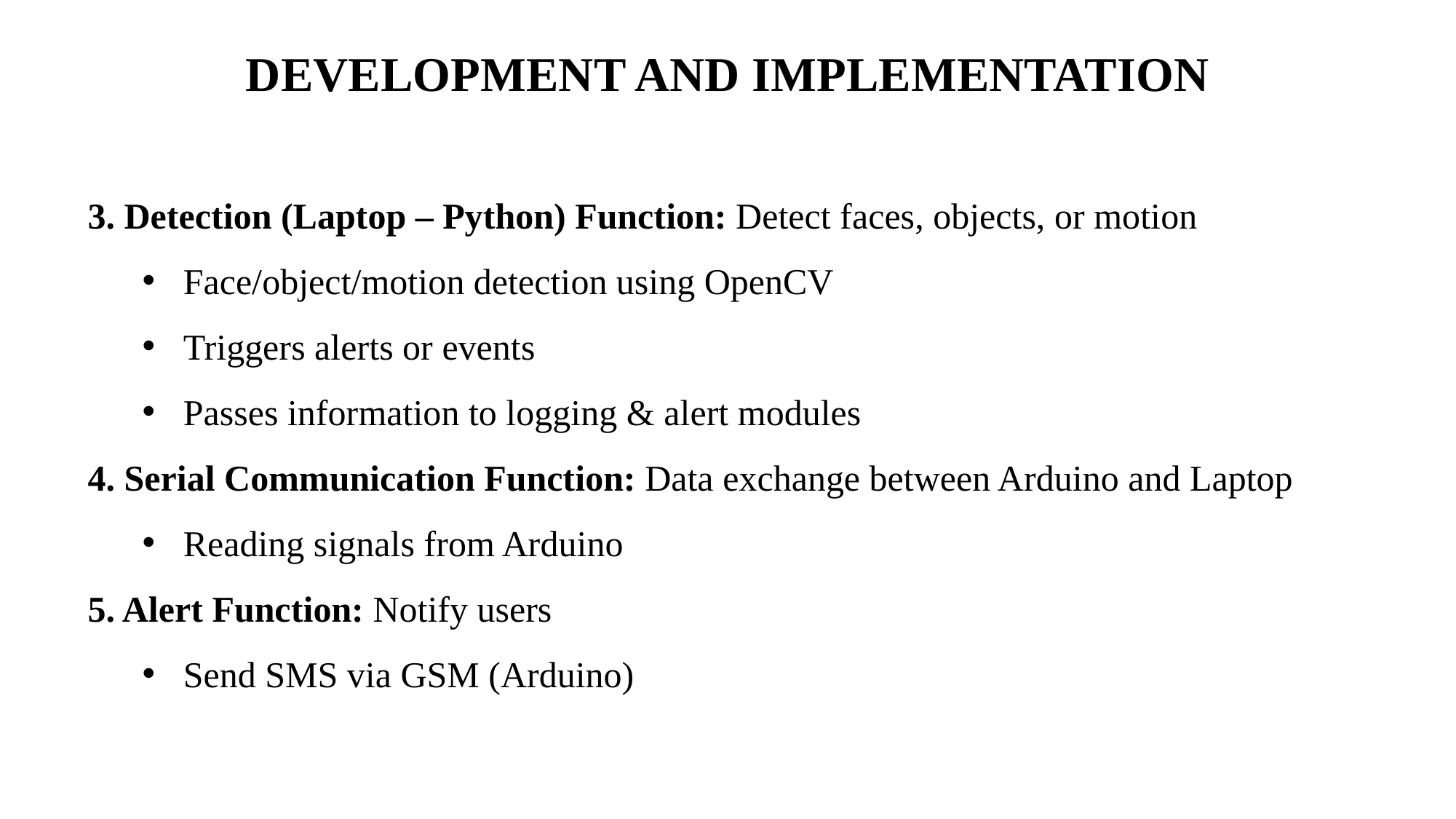

DEVELOPMENT AND IMPLEMENTATION
3. Detection (Laptop – Python) Function: Detect faces, objects, or motion
Face/object/motion detection using OpenCV
Triggers alerts or events
Passes information to logging & alert modules
4. Serial Communication Function: Data exchange between Arduino and Laptop
Reading signals from Arduino
5. Alert Function: Notify users
Send SMS via GSM (Arduino)